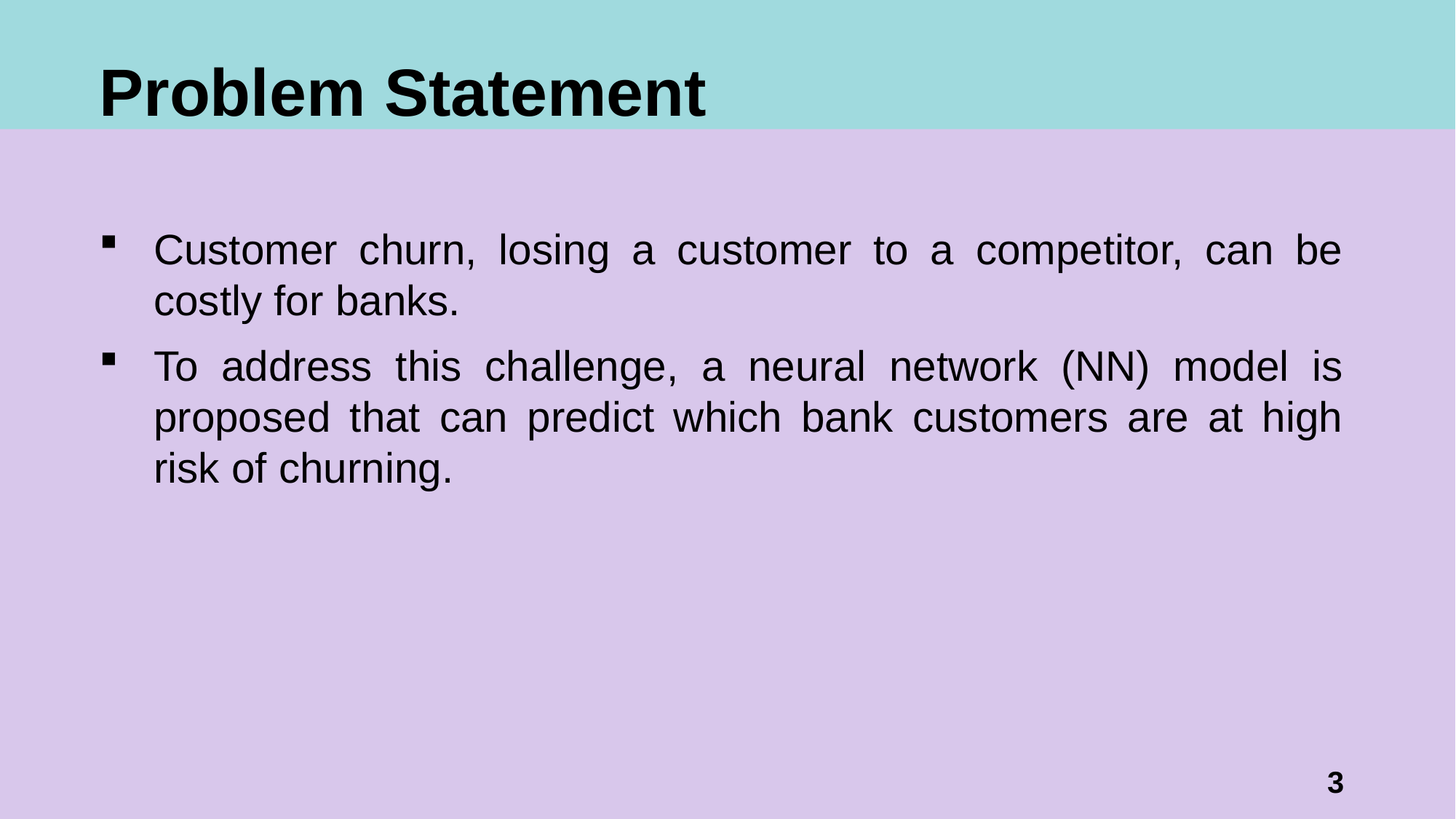

# Problem Statement
Customer churn, losing a customer to a competitor, can be costly for banks.
To address this challenge, a neural network (NN) model is proposed that can predict which bank customers are at high risk of churning.
3